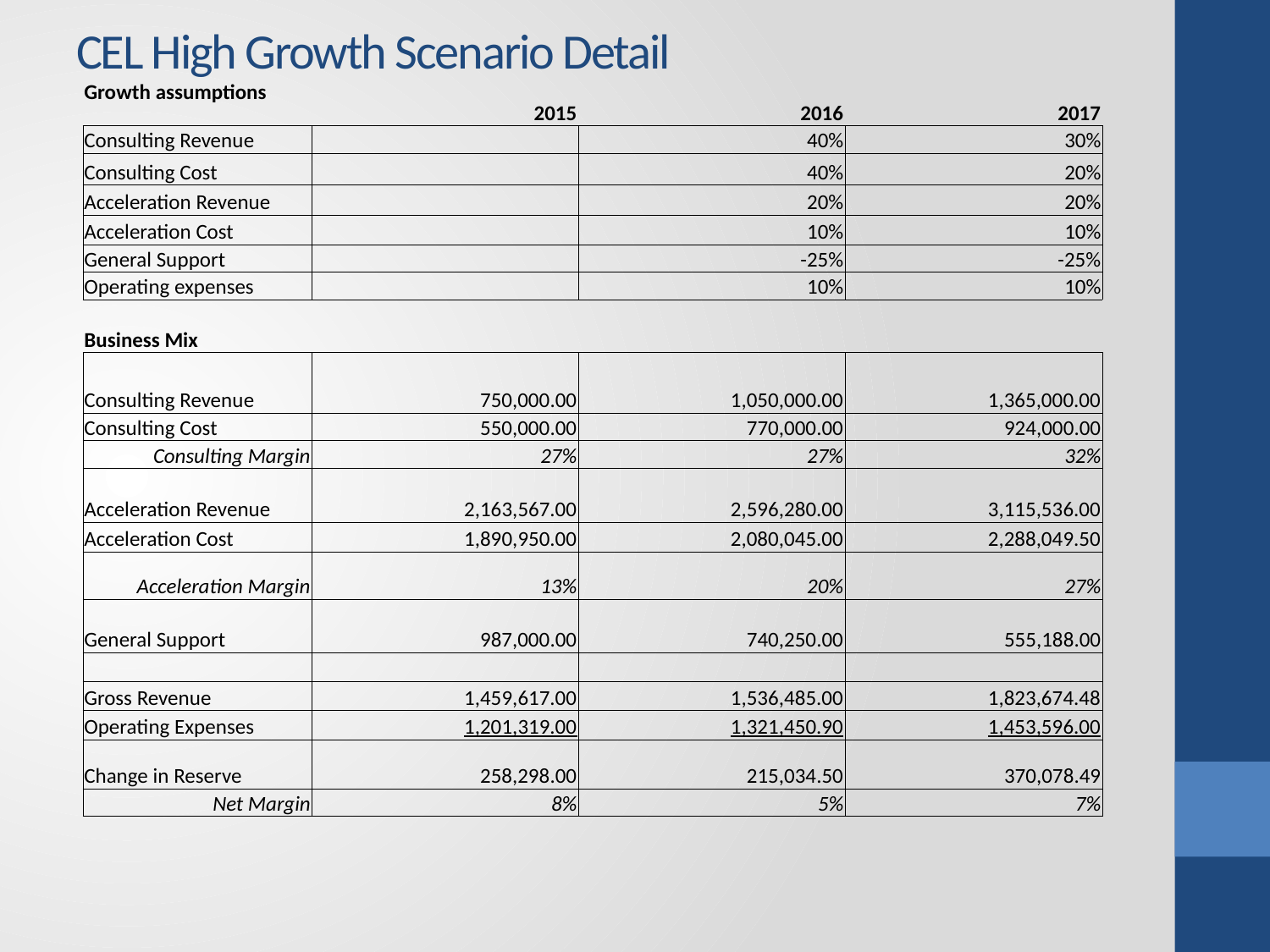

# CEL High Growth Scenario Detail
| Growth assumptions | 2015 | 2016 | 2017 |
| --- | --- | --- | --- |
| Consulting Revenue |  | 40% | 30% |
| Consulting Cost |  | 40% | 20% |
| Acceleration Revenue |  | 20% | 20% |
| Acceleration Cost |  | 10% | 10% |
| General Support |  | -25% | -25% |
| Operating expenses |  | 10% | 10% |
| Business Mix |  |  |  |
| Consulting Revenue | 750,000.00 | 1,050,000.00 | 1,365,000.00 |
| Consulting Cost | 550,000.00 | 770,000.00 | 924,000.00 |
| Consulting Margin | 27% | 27% | 32% |
| Acceleration Revenue | 2,163,567.00 | 2,596,280.00 | 3,115,536.00 |
| Acceleration Cost | 1,890,950.00 | 2,080,045.00 | 2,288,049.50 |
| Acceleration Margin | 13% | 20% | 27% |
| General Support | 987,000.00 | 740,250.00 | 555,188.00 |
|  |  |  |  |
| Gross Revenue | 1,459,617.00 | 1,536,485.00 | 1,823,674.48 |
| Operating Expenses | 1,201,319.00 | 1,321,450.90 | 1,453,596.00 |
| Change in Reserve | 258,298.00 | 215,034.50 | 370,078.49 |
| Net Margin | 8% | 5% | 7% |